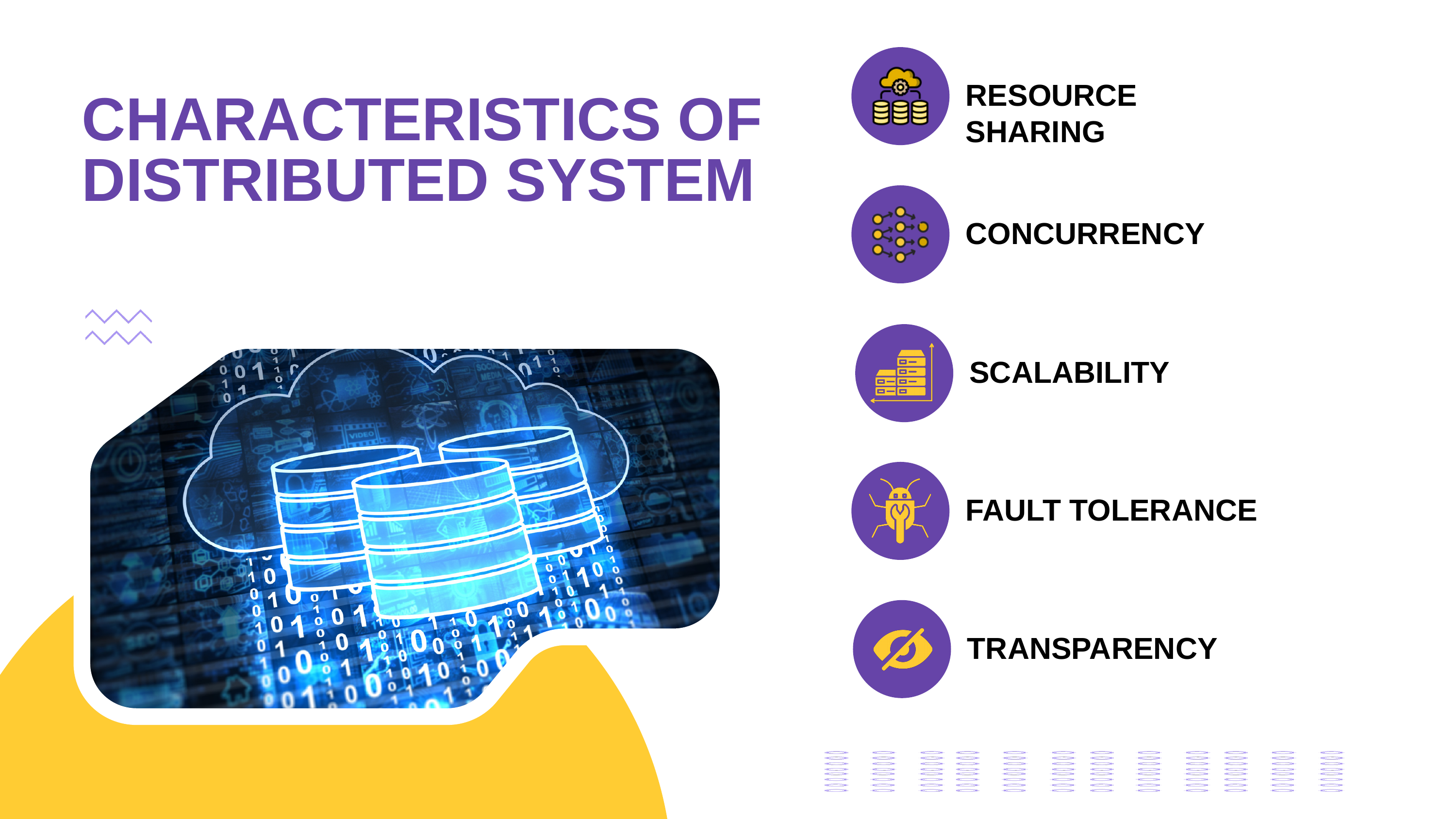

RESOURCE SHARING
CHARACTERISTICS OF DISTRIBUTED SYSTEM

CONCURRENCY

SCALABILITY

FAULT TOLERANCE

TRANSPARENCY